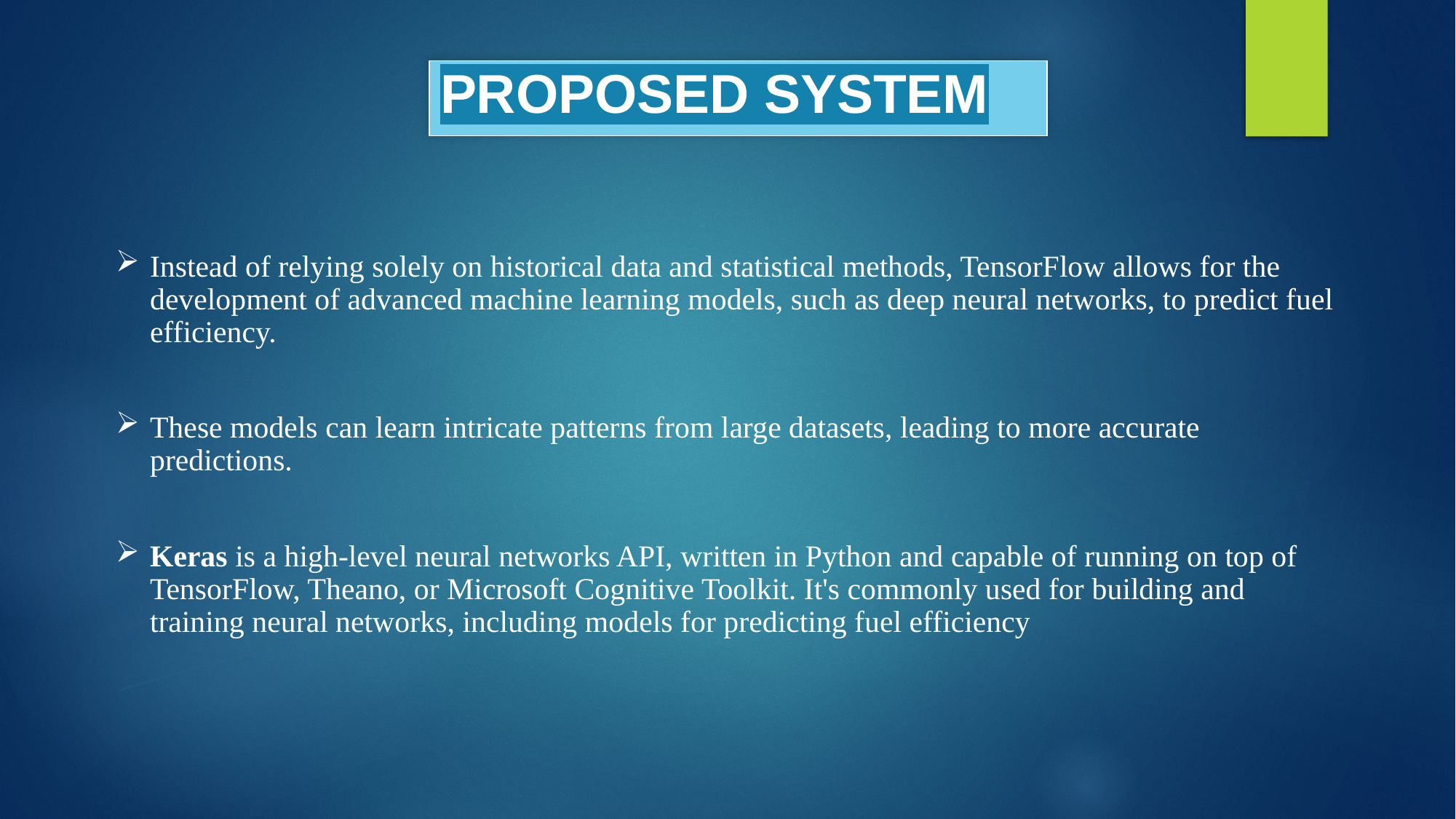

PROPOSED SYSTEM
Instead of relying solely on historical data and statistical methods, TensorFlow allows for the development of advanced machine learning models, such as deep neural networks, to predict fuel efficiency.

These models can learn intricate patterns from large datasets, leading to more accurate predictions.

Keras is a high-level neural networks API, written in Python and capable of running on top of TensorFlow, Theano, or Microsoft Cognitive Toolkit. It's commonly used for building and training neural networks, including models for predicting fuel efficiency